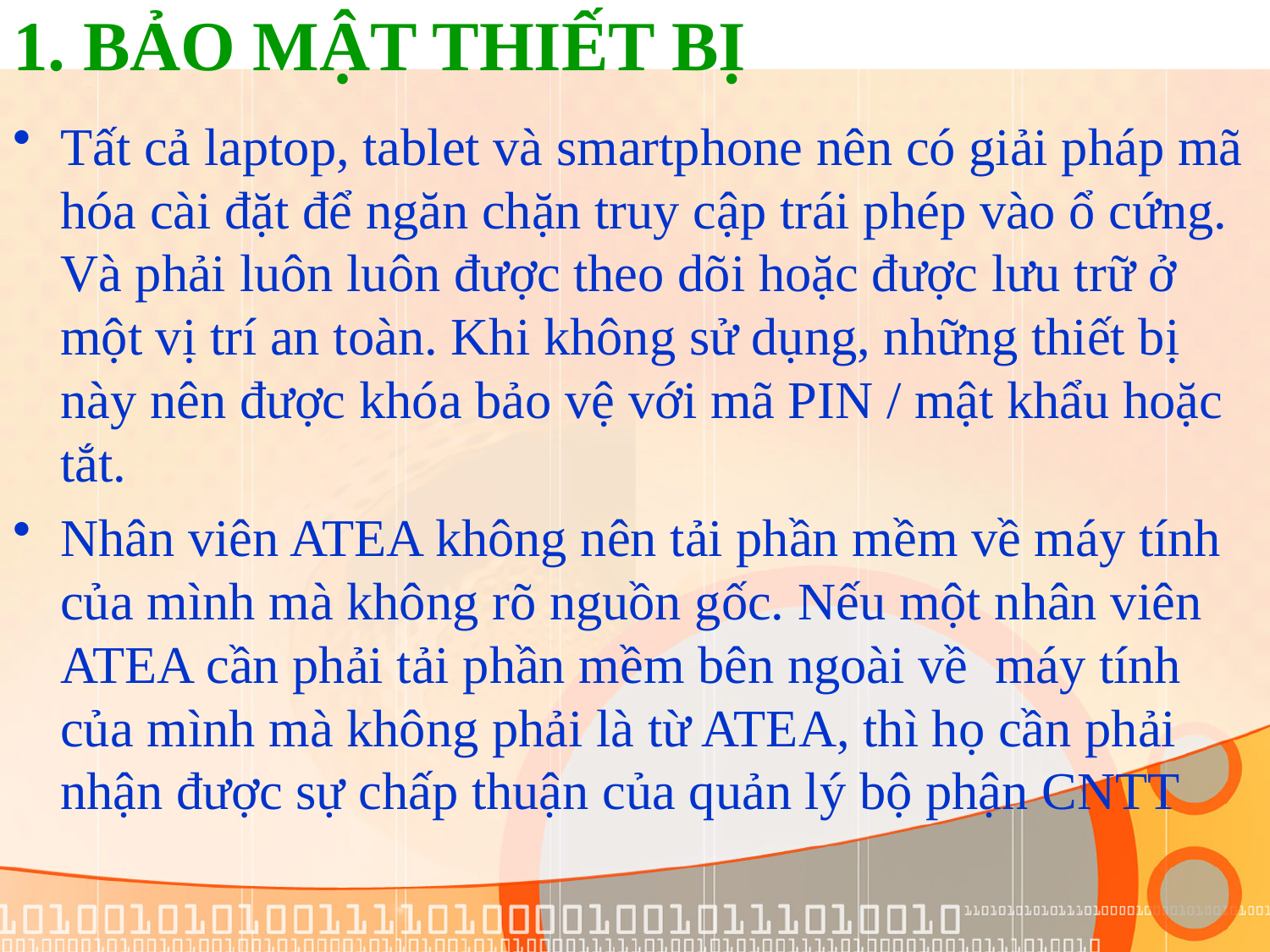

# 1. BẢO MẬT THIẾT BỊ
Tất cả laptop, tablet và smartphone nên có giải pháp mã hóa cài đặt để ngăn chặn truy cập trái phép vào ổ cứng. Và phải luôn luôn được theo dõi hoặc được lưu trữ ở một vị trí an toàn. Khi không sử dụng, những thiết bị này nên được khóa bảo vệ với mã PIN / mật khẩu hoặc tắt.
Nhân viên ATEA không nên tải phần mềm về máy tính của mình mà không rõ nguồn gốc. Nếu một nhân viên ATEA cần phải tải phần mềm bên ngoài về  máy tính của mình mà không phải là từ ATEA, thì họ cần phải nhận được sự chấp thuận của quản lý bộ phận CNTT